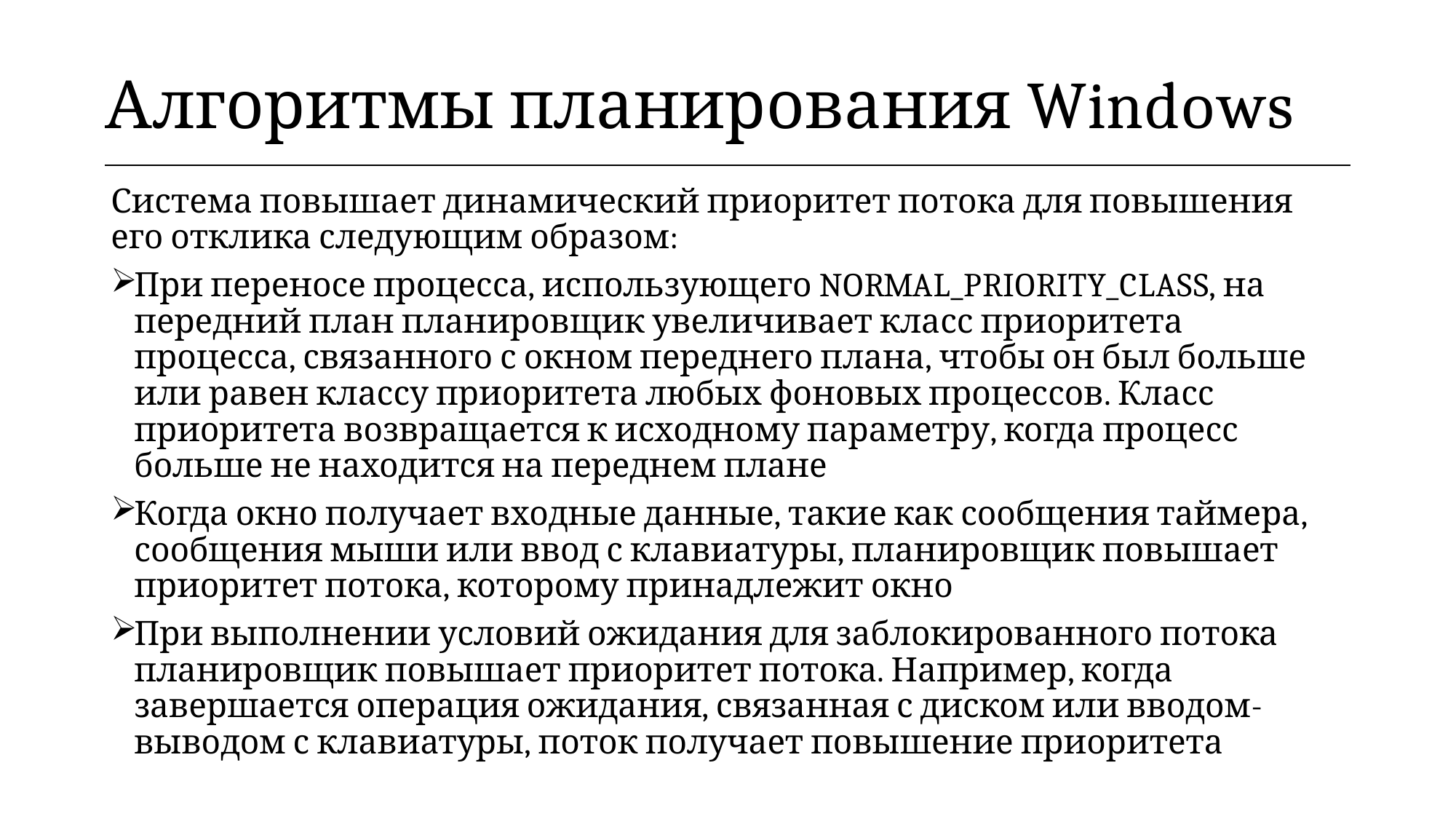

| Алгоритмы планирования Windows |
| --- |
Система повышает динамический приоритет потока для повышения его отклика следующим образом:
При переносе процесса, использующего NORMAL_PRIORITY_CLASS, на передний план планировщик увеличивает класс приоритета процесса, связанного с окном переднего плана, чтобы он был больше или равен классу приоритета любых фоновых процессов. Класс приоритета возвращается к исходному параметру, когда процесс больше не находится на переднем плане
Когда окно получает входные данные, такие как сообщения таймера, сообщения мыши или ввод с клавиатуры, планировщик повышает приоритет потока, которому принадлежит окно
При выполнении условий ожидания для заблокированного потока планировщик повышает приоритет потока. Например, когда завершается операция ожидания, связанная с диском или вводом-выводом с клавиатуры, поток получает повышение приоритета